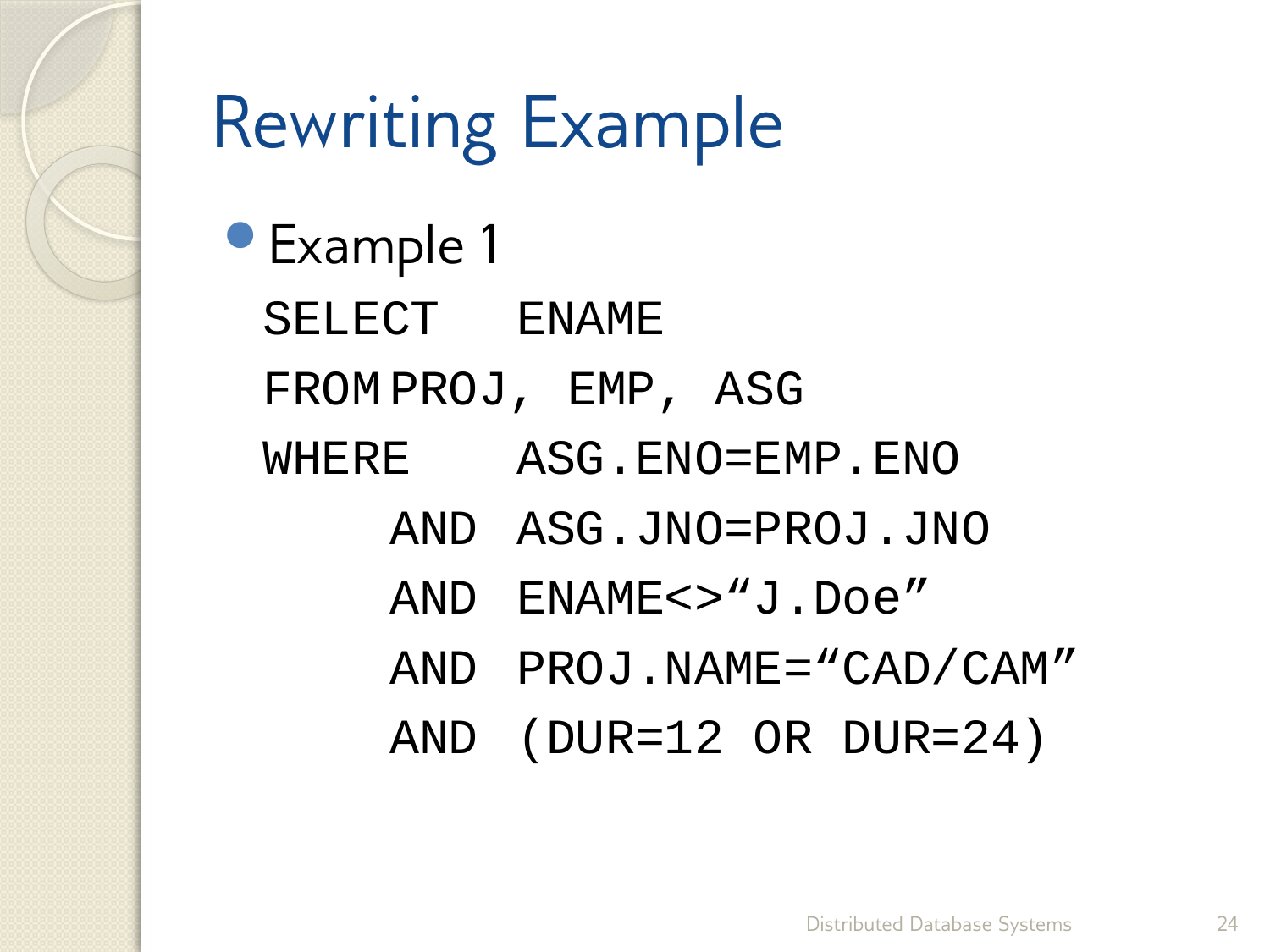

# Rewriting Example
Example 1
	SELECT	ENAME
	FROM	PROJ, EMP, ASG
	WHERE 	ASG.ENO=EMP.ENO
		AND	ASG.JNO=PROJ.JNO
		AND	ENAME<>“J.Doe”
		AND	PROJ.NAME=“CAD/CAM”
		AND	(DUR=12 OR DUR=24)

Distributed Database Systems
24